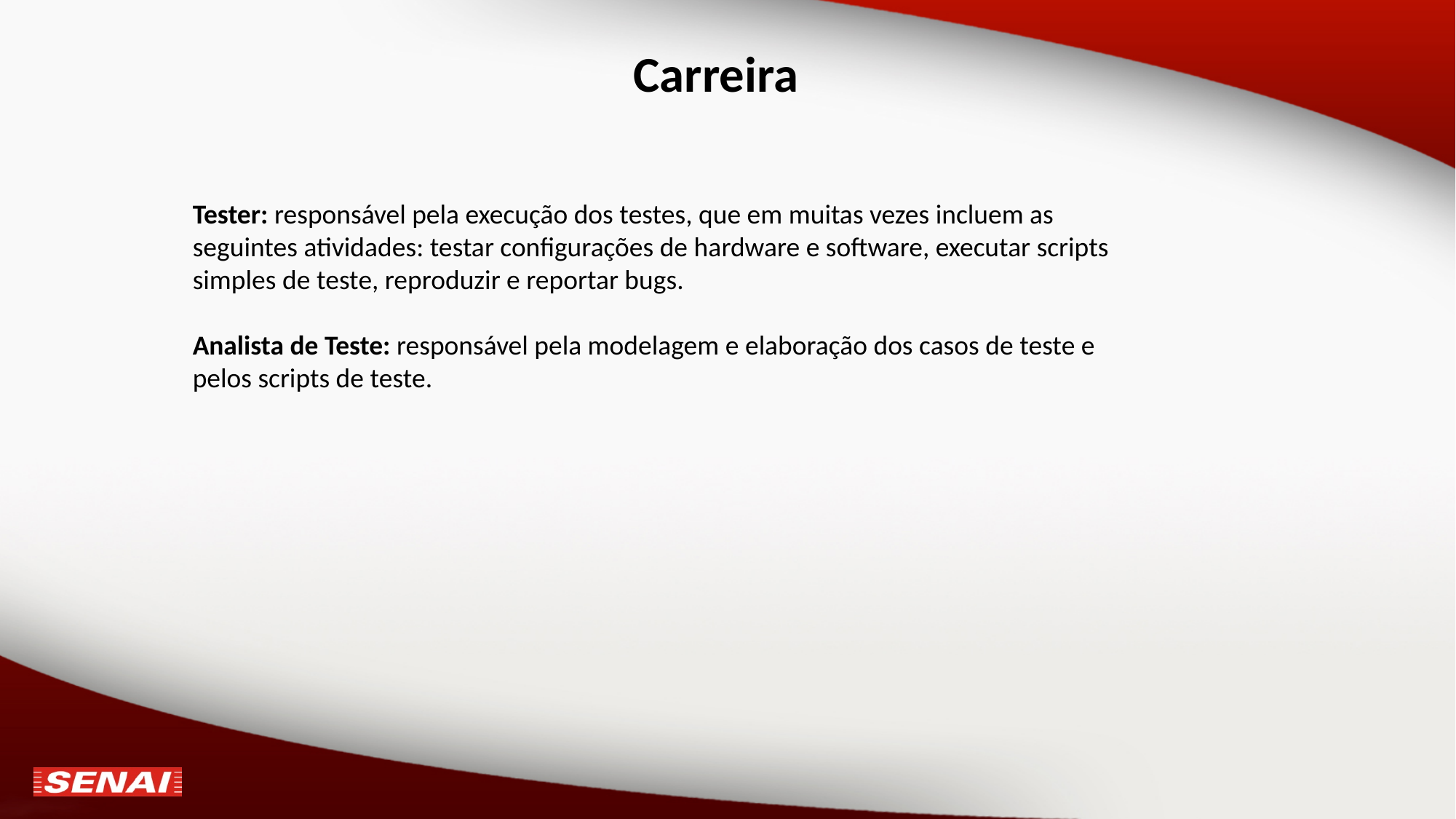

# Carreira
Tester: responsável pela execução dos testes, que em muitas vezes incluem as seguintes atividades: testar configurações de hardware e software, executar scripts simples de teste, reproduzir e reportar bugs.

Analista de Teste: responsável pela modelagem e elaboração dos casos de teste e pelos scripts de teste.